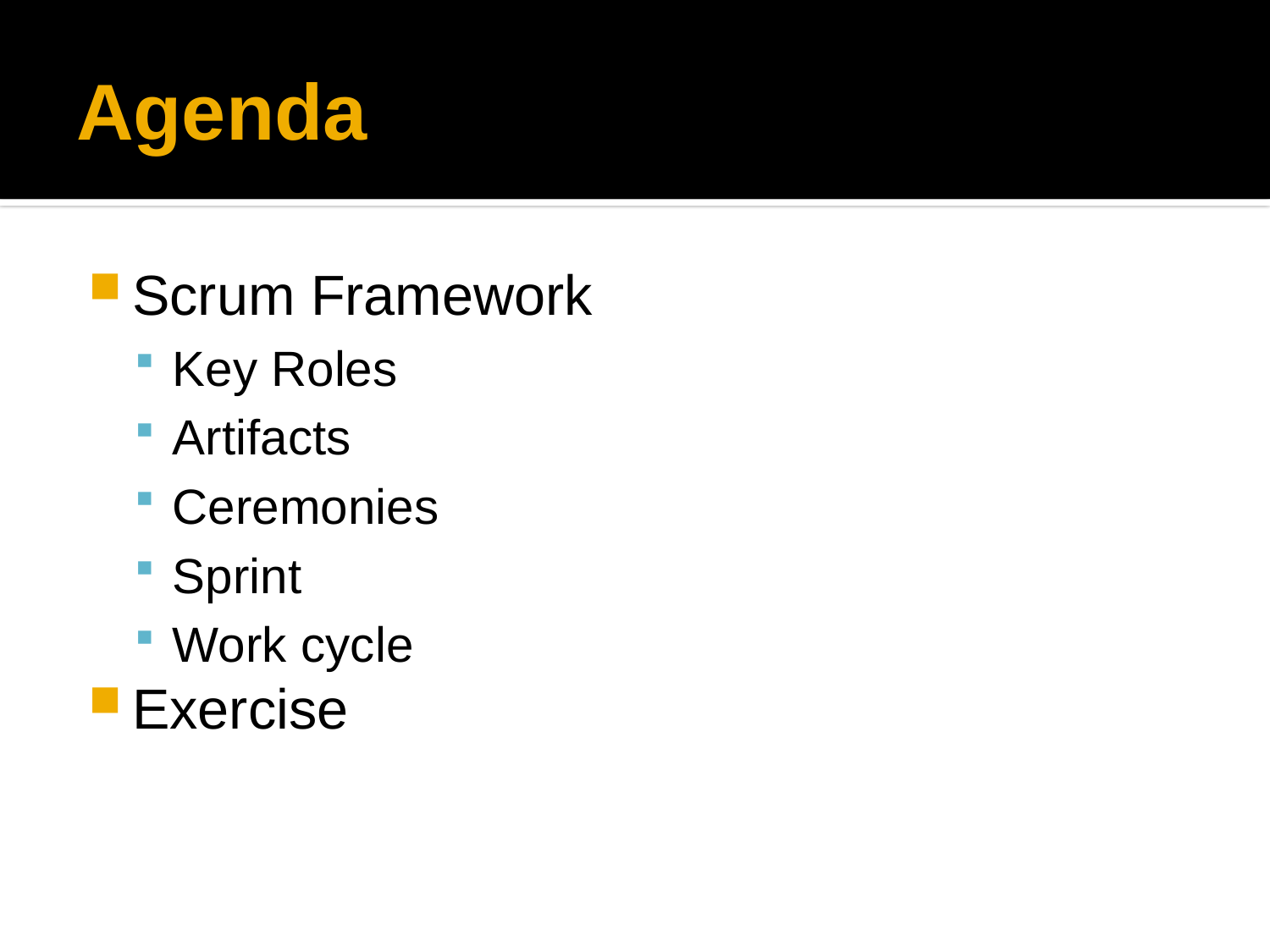

# Agenda
Scrum Framework
Key Roles
Artifacts
Ceremonies
Sprint
Work cycle
Exercise